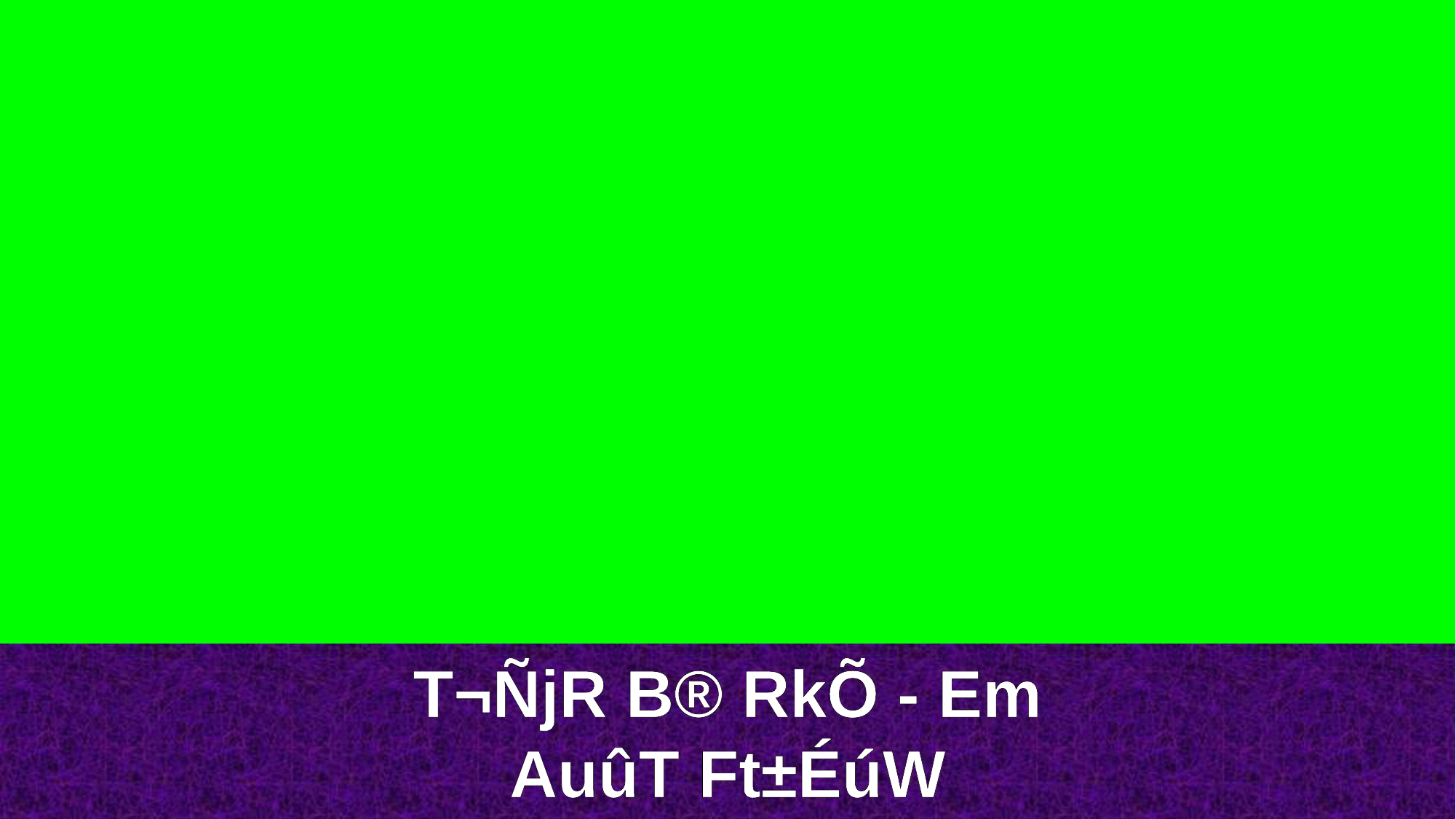

T¬ÑjR B® RkÕ - Em
AuûT Ft±ÉúW